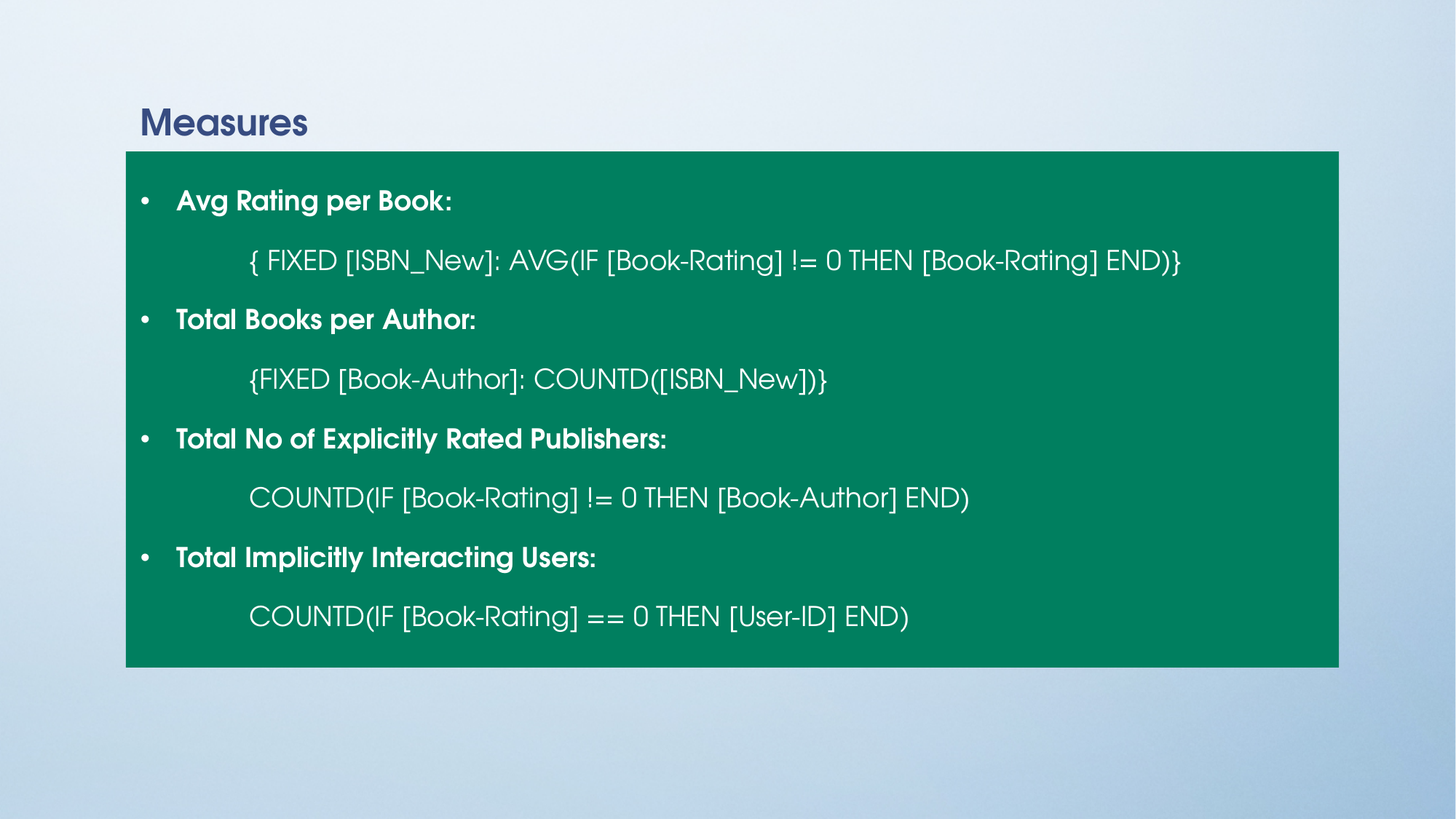

Measures
Avg Rating per Book:
	{ FIXED [ISBN_New]: AVG(IF [Book-Rating] != 0 THEN [Book-Rating] END)}
Total Books per Author:
	{FIXED [Book-Author]: COUNTD([ISBN_New])}
Total No of Explicitly Rated Publishers:
	COUNTD(IF [Book-Rating] != 0 THEN [Book-Author] END)
Total Implicitly Interacting Users:
	COUNTD(IF [Book-Rating] == 0 THEN [User-ID] END)